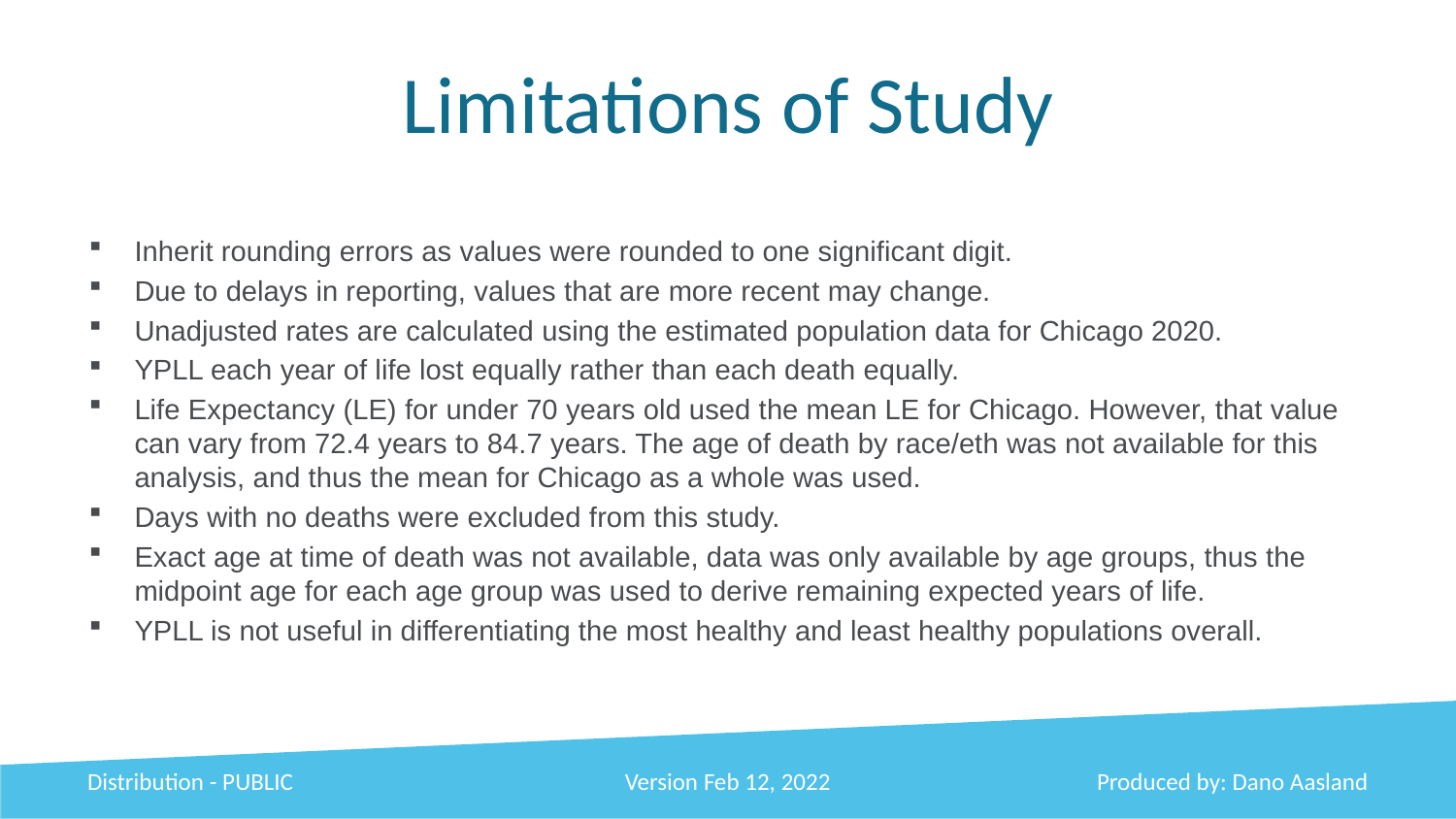

# Limitations of Study
Inherit rounding errors as values were rounded to one significant digit.
Due to delays in reporting, values that are more recent may change.
Unadjusted rates are calculated using the estimated population data for Chicago 2020.
YPLL each year of life lost equally rather than each death equally.
Life Expectancy (LE) for under 70 years old used the mean LE for Chicago. However, that value can vary from 72.4 years to 84.7 years. The age of death by race/eth was not available for this analysis, and thus the mean for Chicago as a whole was used.
Days with no deaths were excluded from this study.
Exact age at time of death was not available, data was only available by age groups, thus the midpoint age for each age group was used to derive remaining expected years of life.
YPLL is not useful in differentiating the most healthy and least healthy populations overall.
Distribution - PUBLIC
Version Feb 12, 2022
Produced by: Dano Aasland